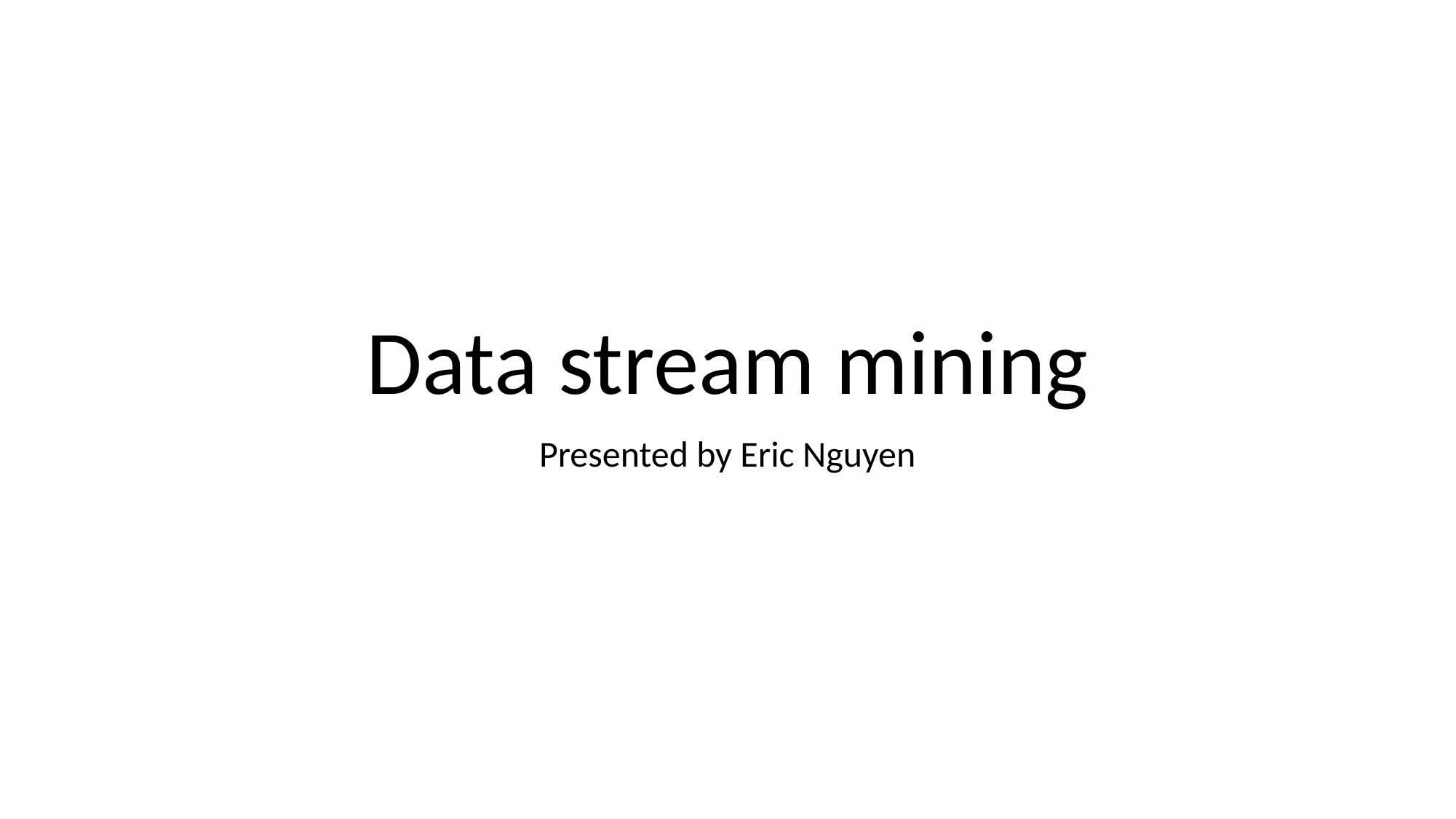

# Data stream mining
Presented by Eric Nguyen